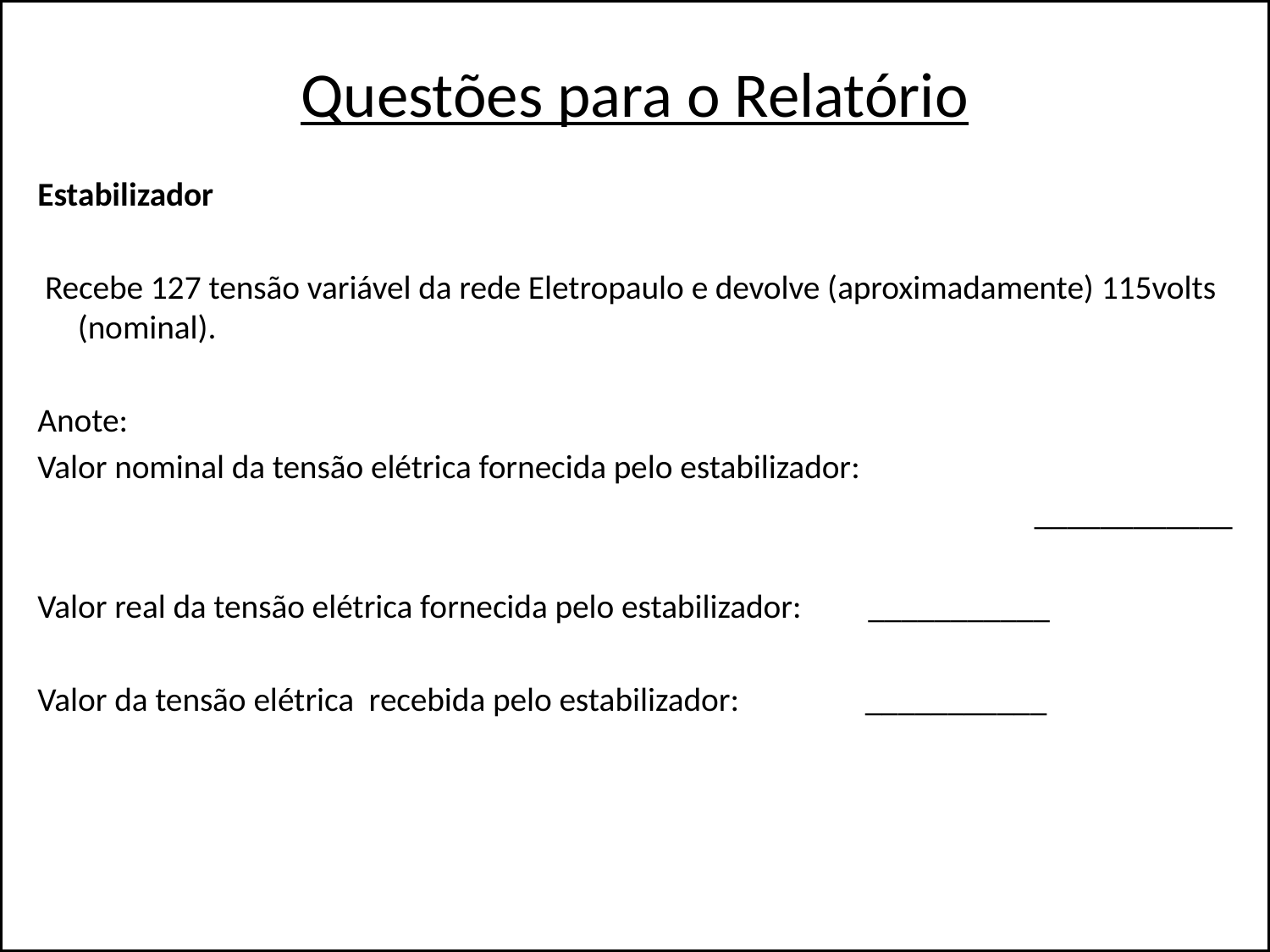

# Questões para o Relatório
Estabilizador

 Recebe 127 tensão variável da rede Eletropaulo e devolve (aproximadamente) 115volts (nominal).

Anote:
Valor nominal da tensão elétrica fornecida pelo estabilizador:
____________

Valor real da tensão elétrica fornecida pelo estabilizador:         ___________

Valor da tensão elétrica  recebida pelo estabilizador:                 ___________